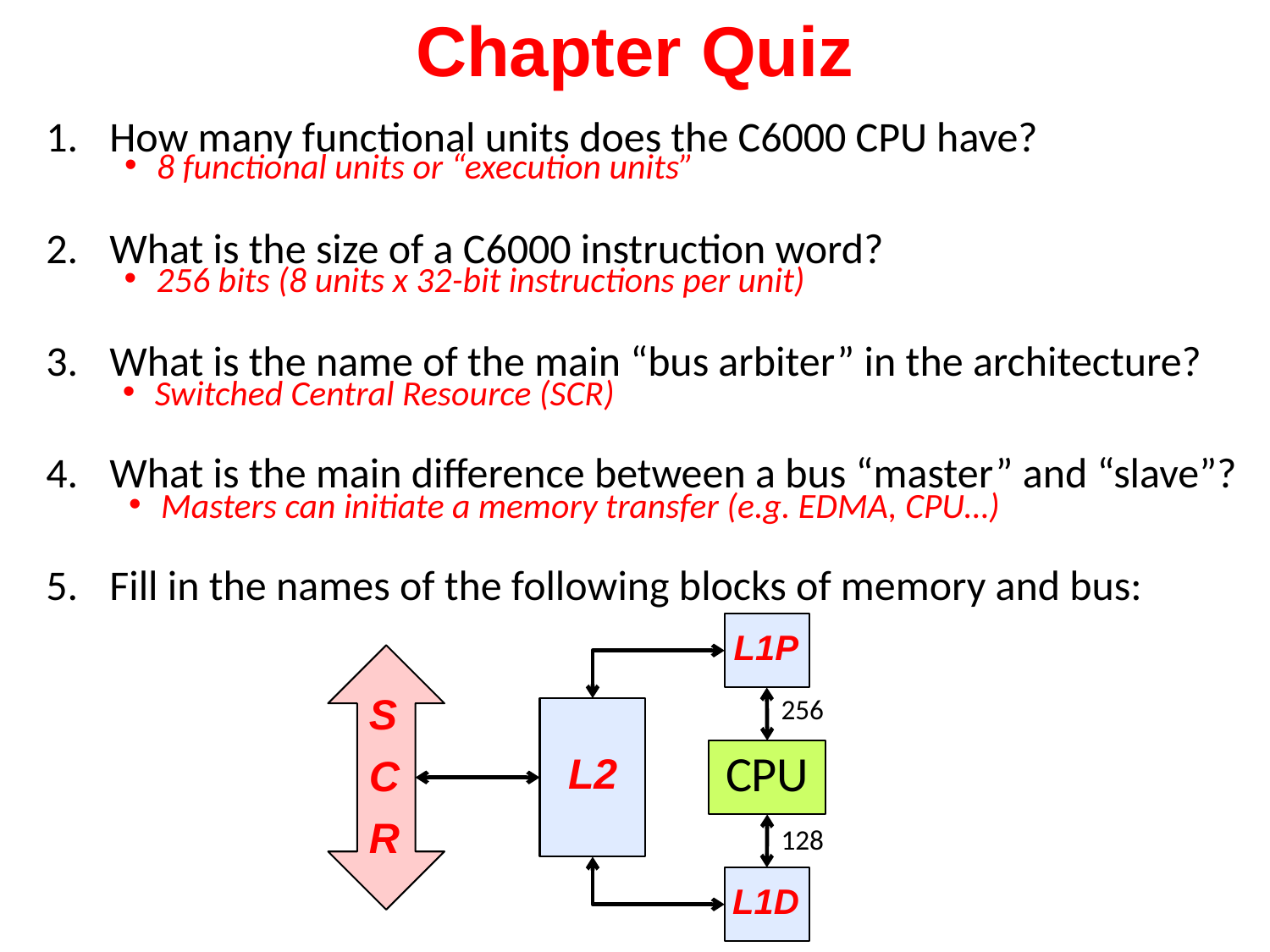

# Chapter Quiz
How many functional units does the C6000 CPU have?
What is the size of a C6000 instruction word?
What is the name of the main “bus arbiter” in the architecture?
What is the main difference between a bus “master” and “slave”?
Fill in the names of the following blocks of memory and bus:
8 functional units or “execution units”
256 bits (8 units x 32-bit instructions per unit)
Switched Central Resource (SCR)
Masters can initiate a memory transfer (e.g. EDMA, CPU…)

L1P
S
C
R
L2
L1D

256

CPU
128